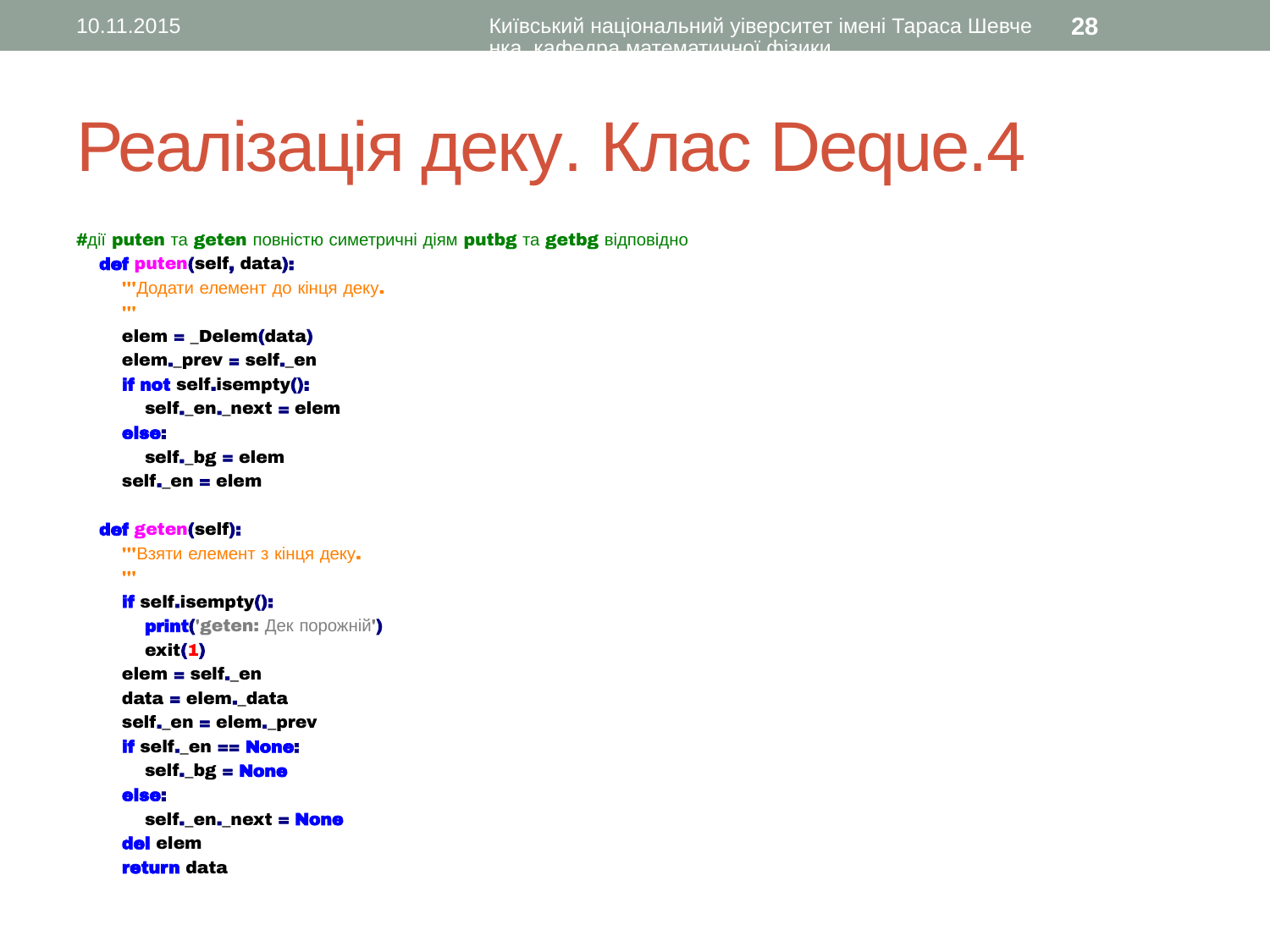

10.11.2015
Київський національний уіверситет імені Тараса Шевченка, кафедра математичної фізики
28
# Реалізація деку. Клас Deque.4
#дії puten та geten повністю симетричні діям putbg та getbg відповідно
    def puten(self, data):
        '''Додати елемент до кінця деку.
        '''
        elem = _Delem(data)
        elem._prev = self._en
        if not self.isempty():
            self._en._next = elem
        else:
            self._bg = elem
        self._en = elem

    def geten(self):
        '''Взяти елемент з кінця деку.
        '''
        if self.isempty():
            print('geten: Дек порожній')
            exit(1)
        elem = self._en
        data = elem._data
        self._en = elem._prev
        if self._en == None:
            self._bg = None
        else:
            self._en._next = None
        del elem
        return data